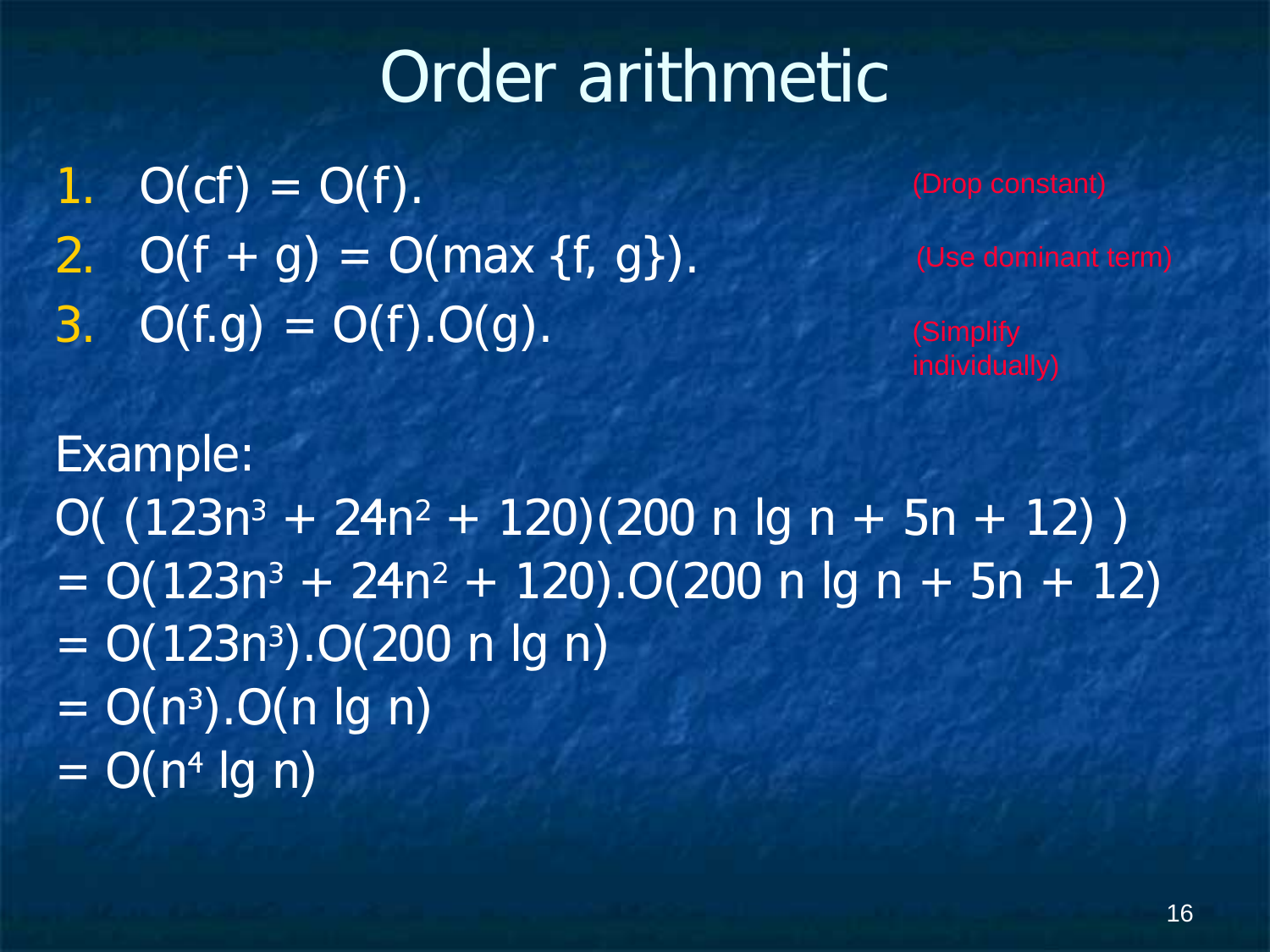

# Order arithmetic
O(cf) = O(f).
O(f + g) = O(max {f, g}).
O(f.g) = O(f).O(g).
(Drop constant)
(Use dominant term)
(Simplify individually)
Example:
O( (123n3 + 24n2 + 120)(200 n lg n + 5n + 12) )
= O(123n3 + 24n2 + 120).O(200 n lg n + 5n + 12)
= O(123n3).O(200 n lg n)
= O(n3).O(n lg n)
= O(n4 lg n)
16